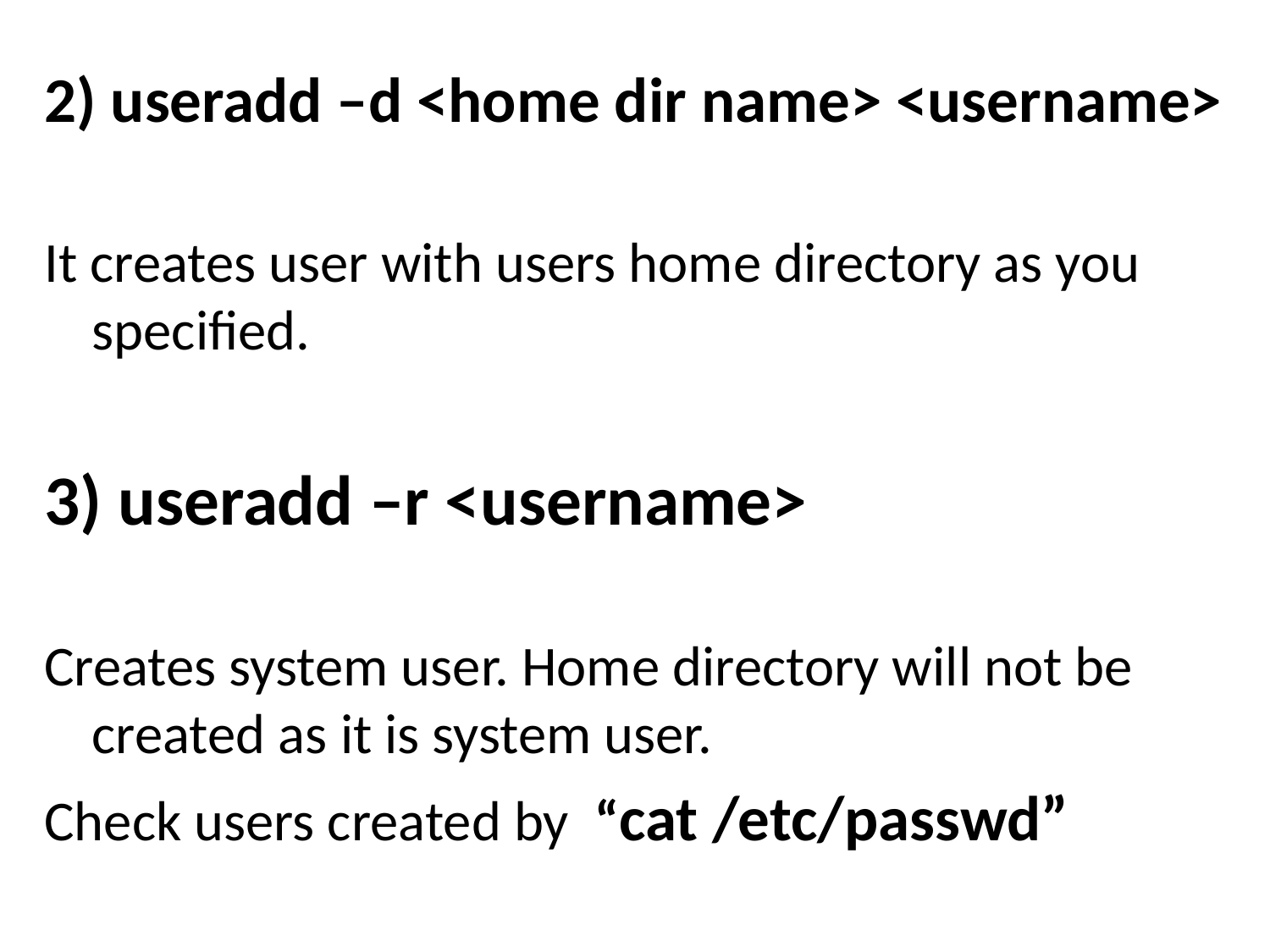

2) useradd –d <home dir name> <username>

It creates user with users home directory as you specified.

3) useradd –r <username>

Creates system user. Home directory will not be created as it is system user.
Check users created by  “cat /etc/passwd”